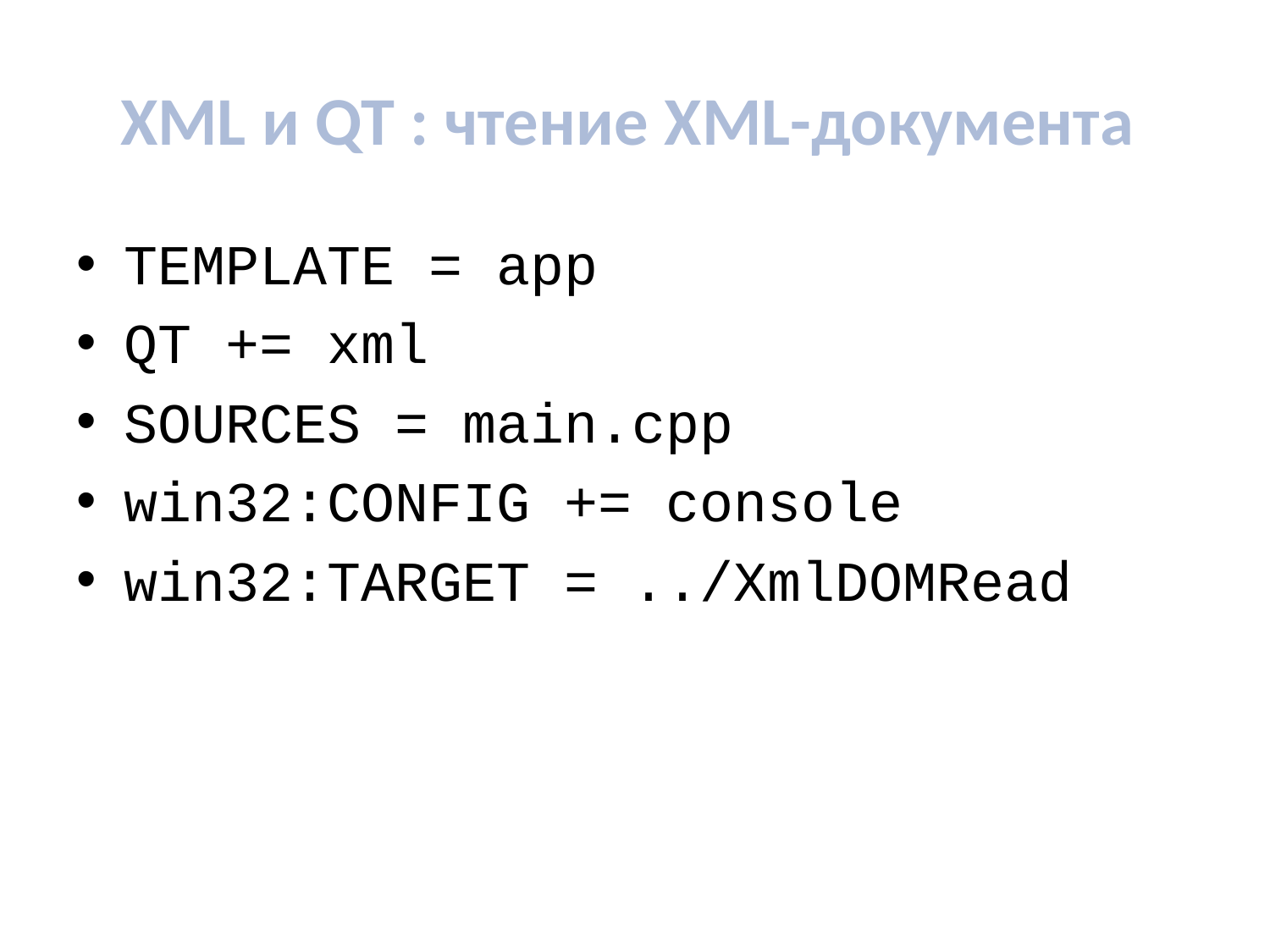

# XML и QT : чтение XML-документа
TEMPLATE = app
QT += xml
SOURCES = main.cpp
win32:CONFIG += console
win32:TARGET = ../XmlDOMRead